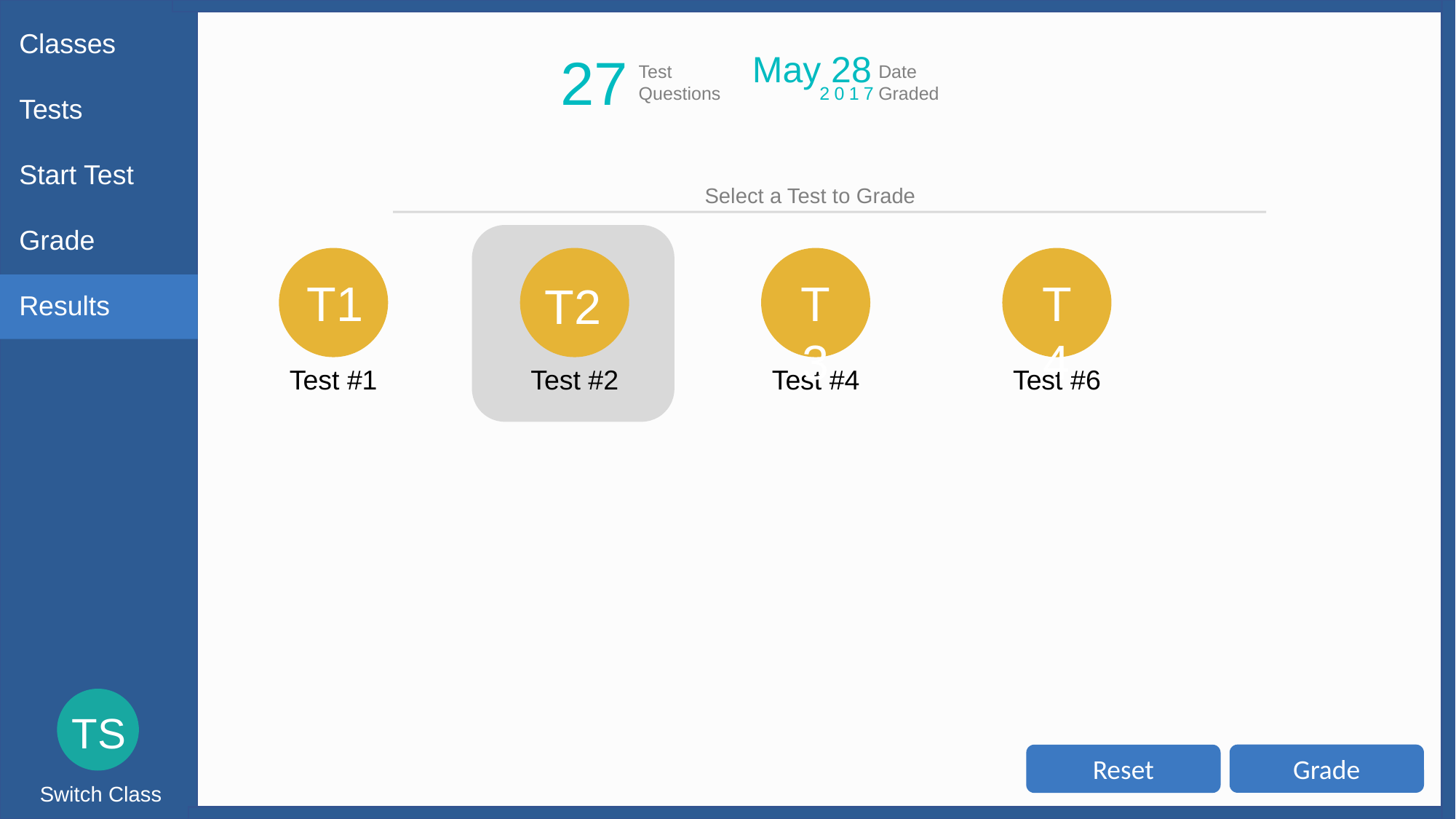

Classes

Tests

Start Test

Grade

Results
27
May 28
Test
Questions
Date
Graded
2017
Select a Test to Grade

T1
Test #1

Test #2

T3
Test #4

T4
Test #6
T2

TS
Switch Class
Grade
Reset